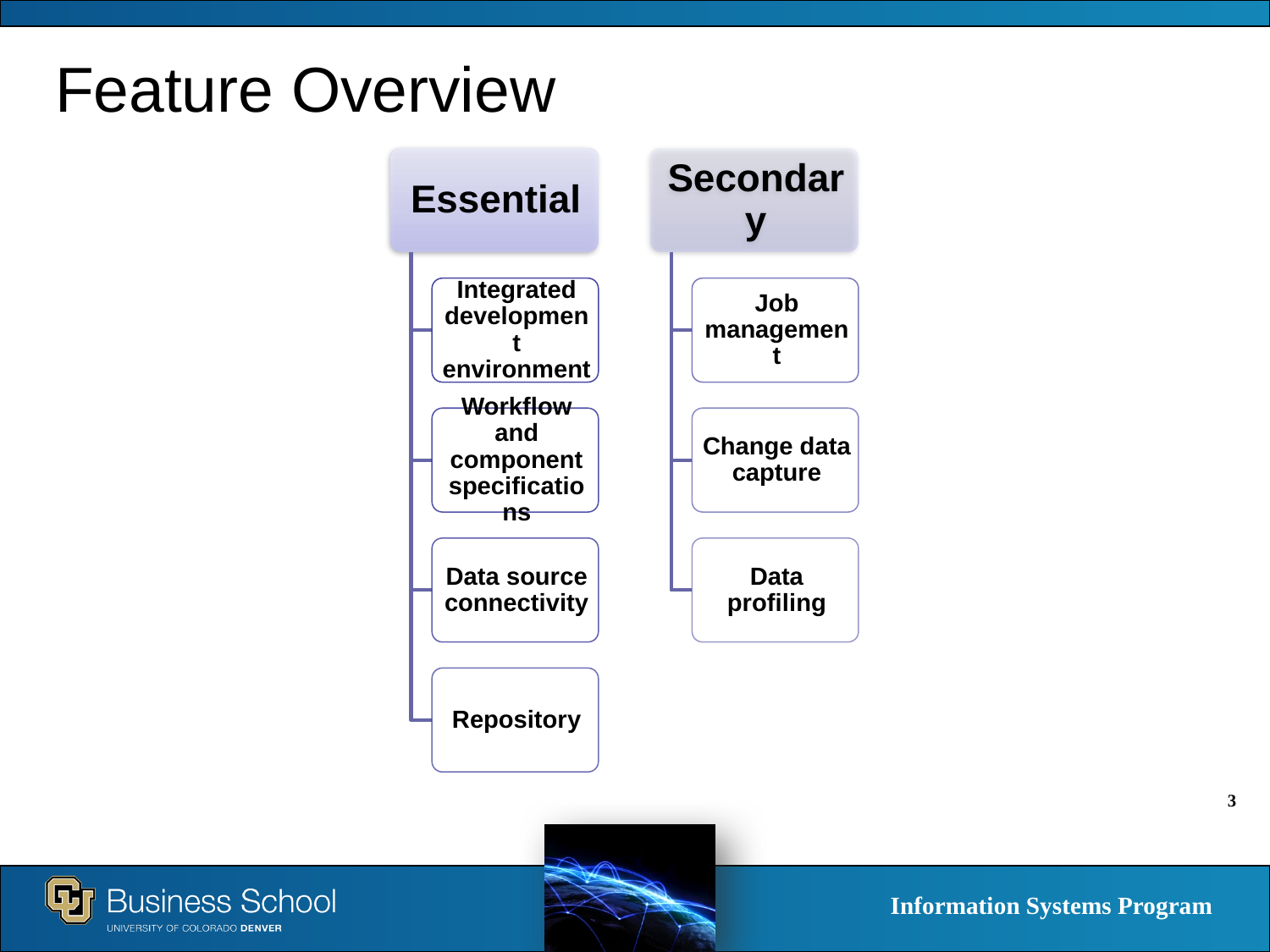

# Feature Overview
Essential
Integrated development environment
Workflow and component specifications
Data source connectivity
Repository
Secondary
Job management
Change data capture
Data profiling